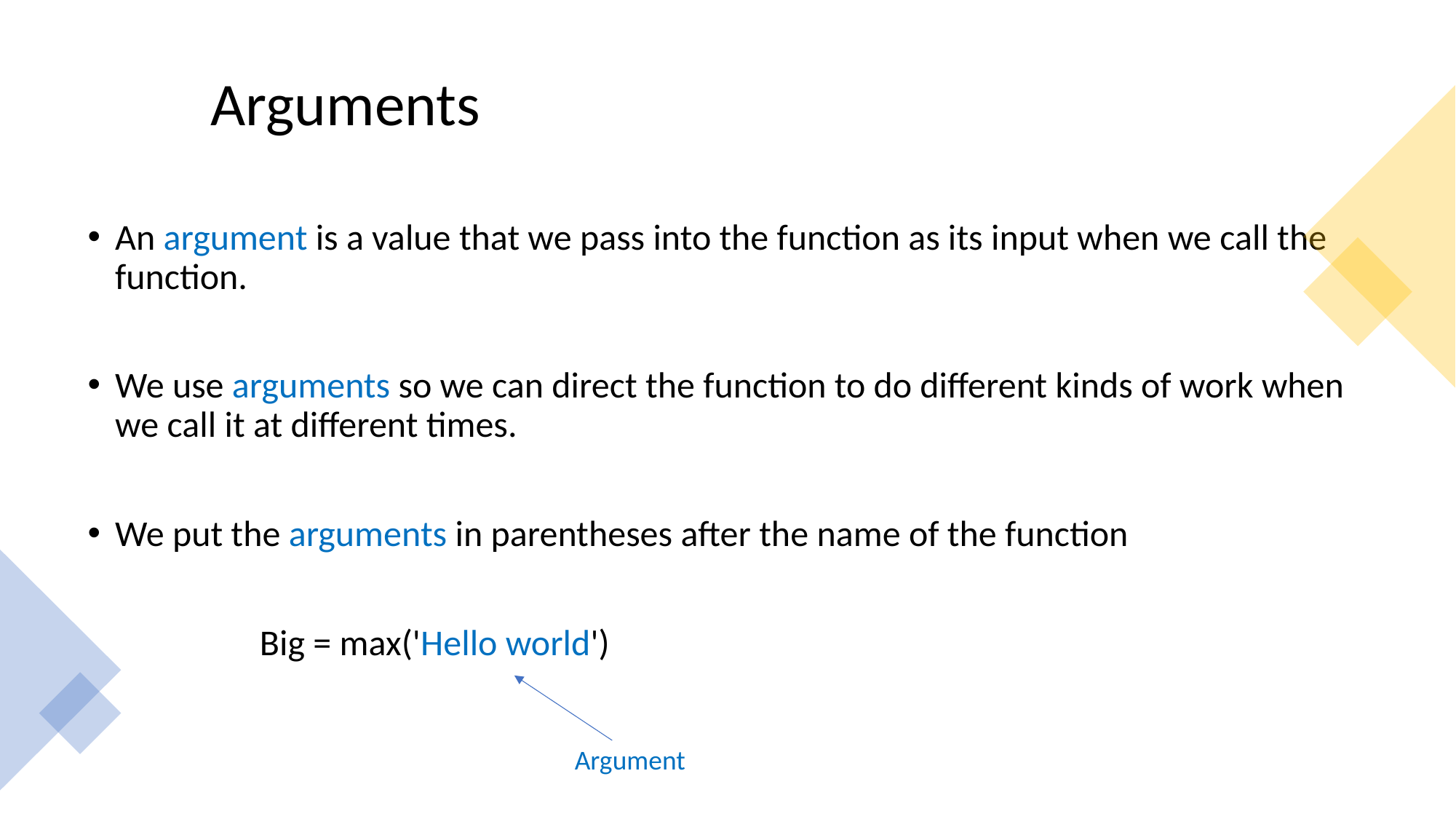

# Arguments

An argument is a value that we pass into the function as its input when we call the function.

We use arguments so we can direct the function to do different kinds of work when we call it at different times.

We put the arguments in parentheses after the name of the function

                     Big = max('Hello world')

Argument